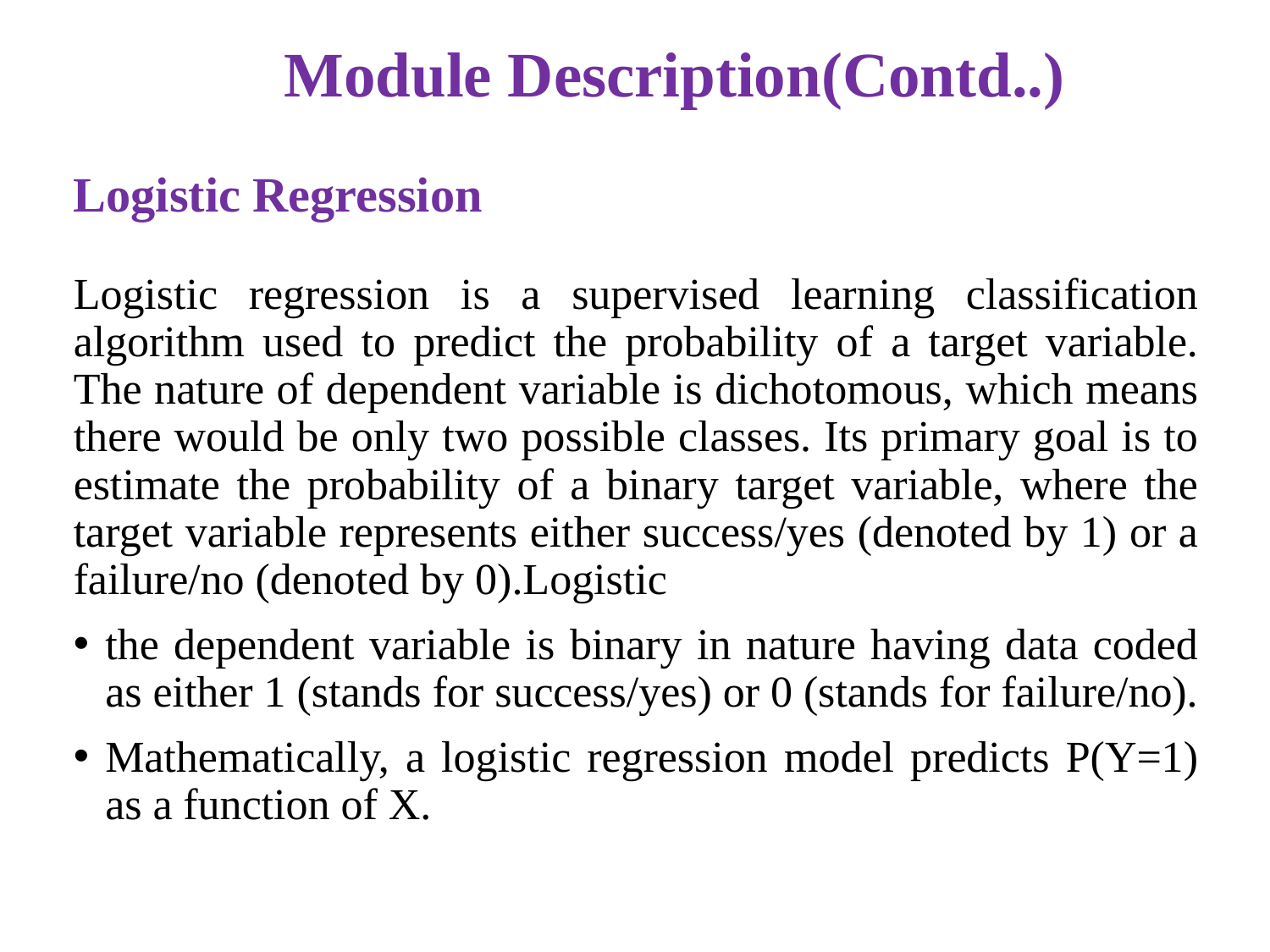

Module Description(Contd..)
# Logistic Regression
Logistic regression is a supervised learning classification algorithm used to predict the probability of a target variable. The nature of dependent variable is dichotomous, which means there would be only two possible classes. Its primary goal is to estimate the probability of a binary target variable, where the target variable represents either success/yes (denoted by 1) or a failure/no (denoted by 0).Logistic
the dependent variable is binary in nature having data coded as either 1 (stands for success/yes) or 0 (stands for failure/no).
Mathematically, a logistic regression model predicts P(Y=1) as a function of X.